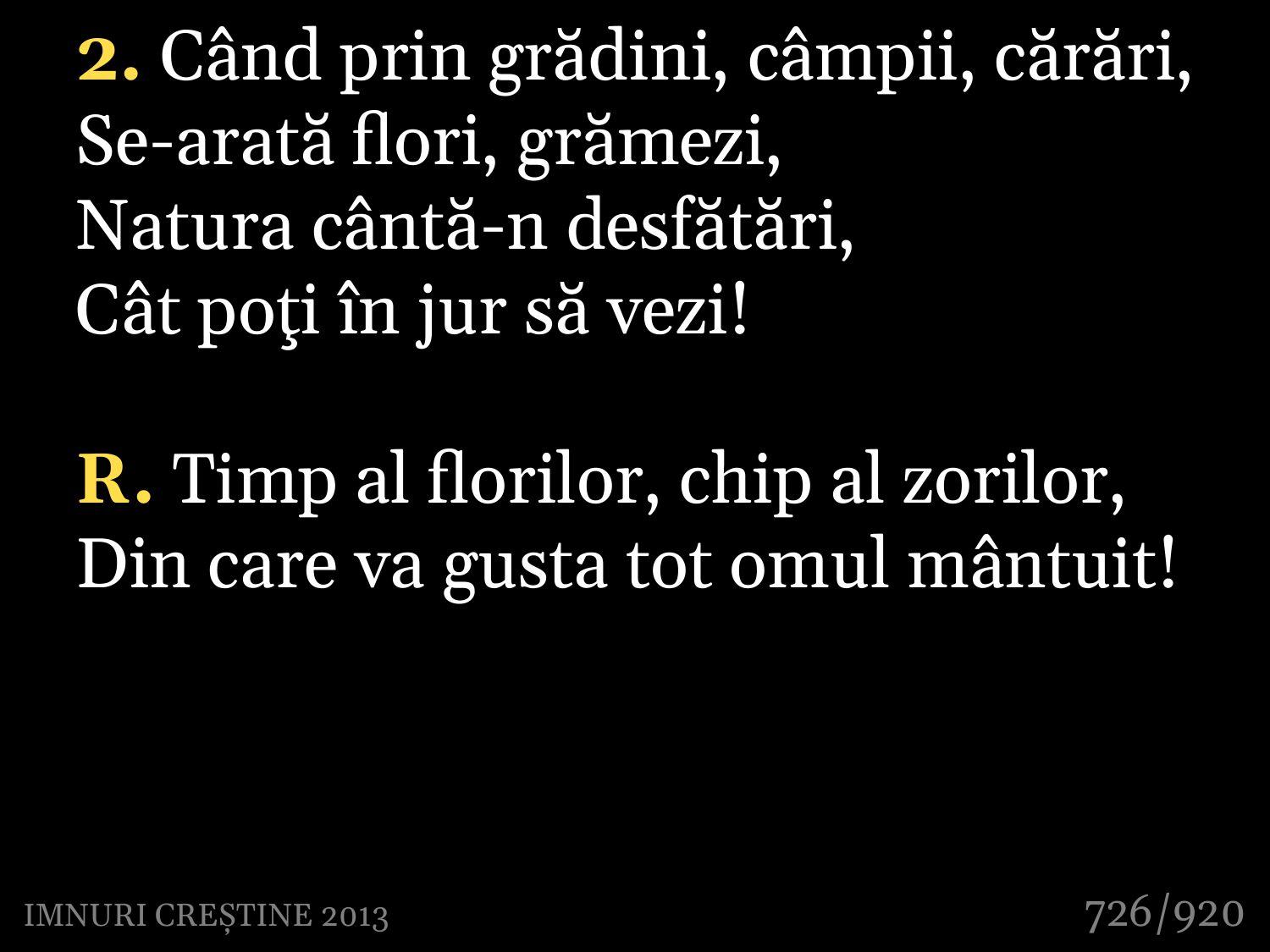

2. Când prin grădini, câmpii, cărări,
Se-arată flori, grămezi,
Natura cântă-n desfătări,
Cât poţi în jur să vezi!

R. Timp al florilor, chip al zorilor,
Din care va gusta tot omul mântuit!
726/920
IMNURI CREȘTINE 2013